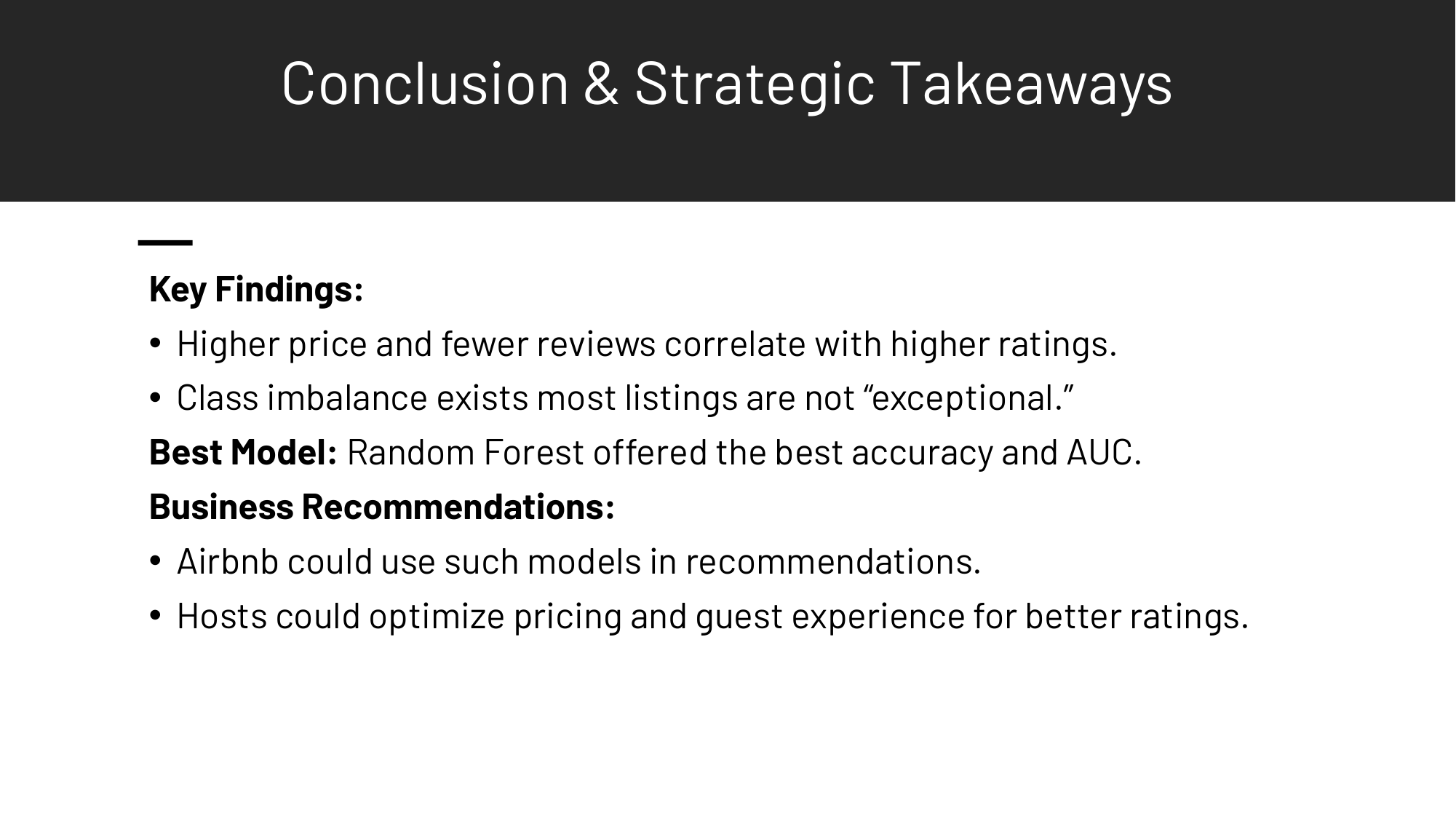

# Conclusion & Strategic Takeaways

Key Findings:
Higher price and fewer reviews correlate with higher ratings.
Class imbalance exists most listings are not “exceptional.”
Best Model: Random Forest offered the best accuracy and AUC.
Business Recommendations:
Airbnb could use such models in recommendations.
Hosts could optimize pricing and guest experience for better ratings.